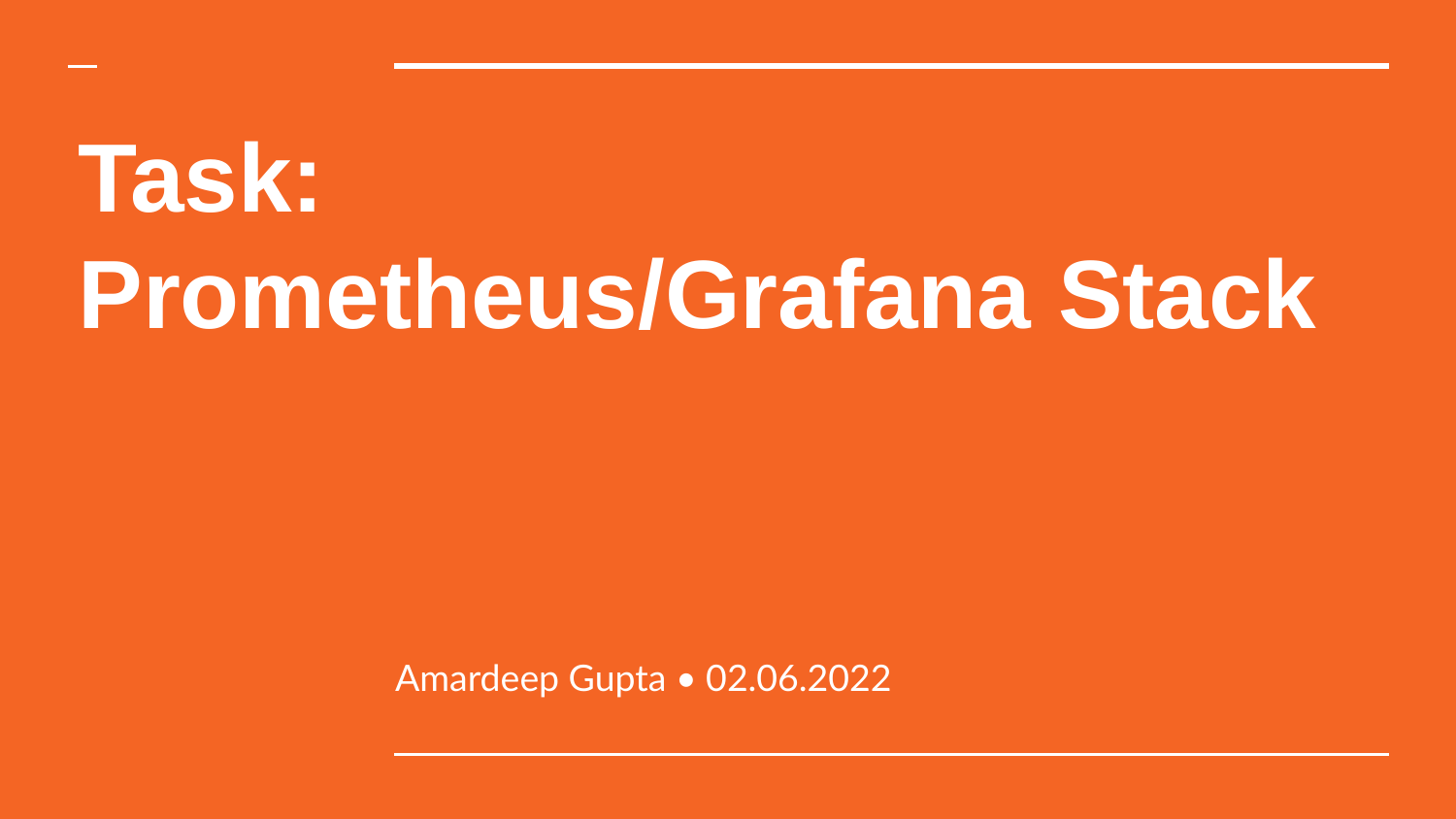

# Task: Prometheus/Grafana Stack
Amardeep Gupta • 02.06.2022